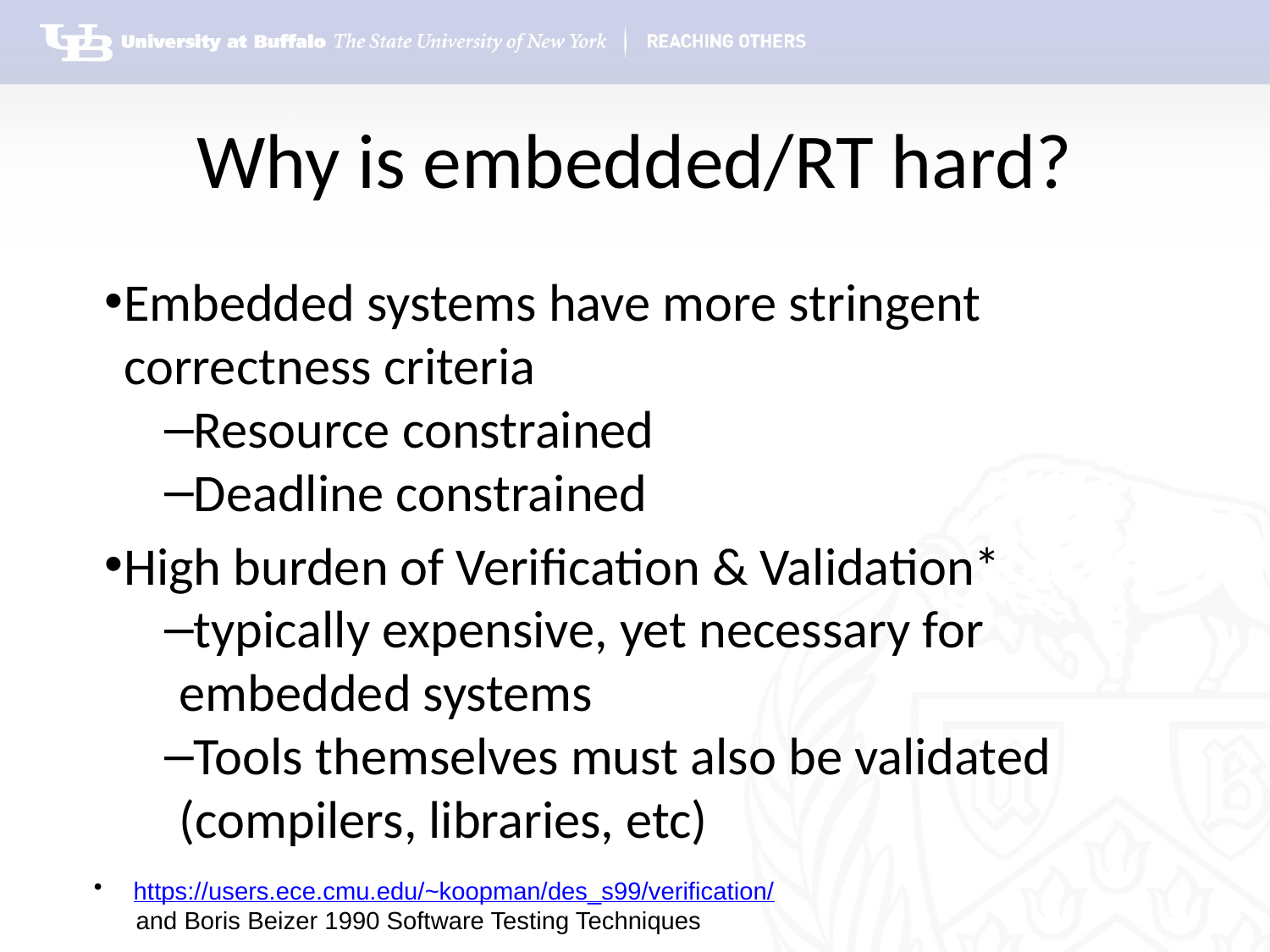

# Why is embedded/RT hard?
Embedded systems have more stringent correctness criteria
Resource constrained
Deadline constrained
High burden of Verification & Validation*
typically expensive, yet necessary for embedded systems
Tools themselves must also be validated (compilers, libraries, etc)

https://users.ece.cmu.edu/~koopman/des_s99/verification/
   and Boris Beizer 1990 Software Testing Techniques